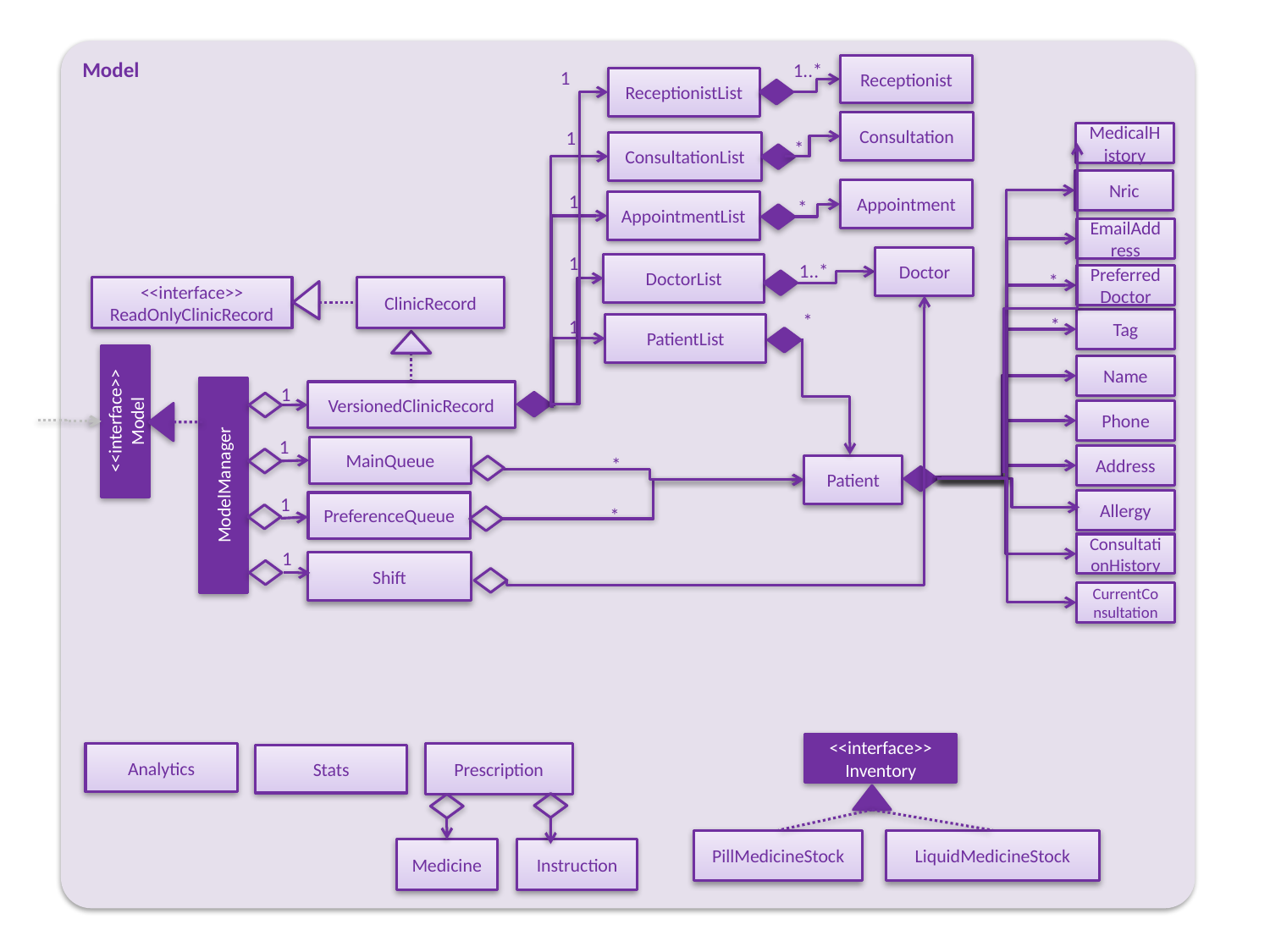

Model
Receptionist
1..*
1
ReceptionistList

Consultation
MedicalHistory
1
ConsultationList
*

Nric
Appointment
1
AppointmentList
*

EmailAddress
Doctor
1
DoctorList
1..*
PreferredDoctor
*

<<interface>>
ReadOnlyClinicRecord
ClinicRecord

*
Tag
*
1
PatientList

Name
VersionedClinicRecord
1

<<interface>>
Model
Phone

1
MainQueue
Address

*
Patient

ModelManager

Allergy
1
PreferenceQueue
*

ConsultationHistory
1
Shift

CurrentConsultation
<<interface>>
Inventory
Analytics
Prescription
Stats

PillMedicineStock
LiquidMedicineStock
Medicine
Instruction